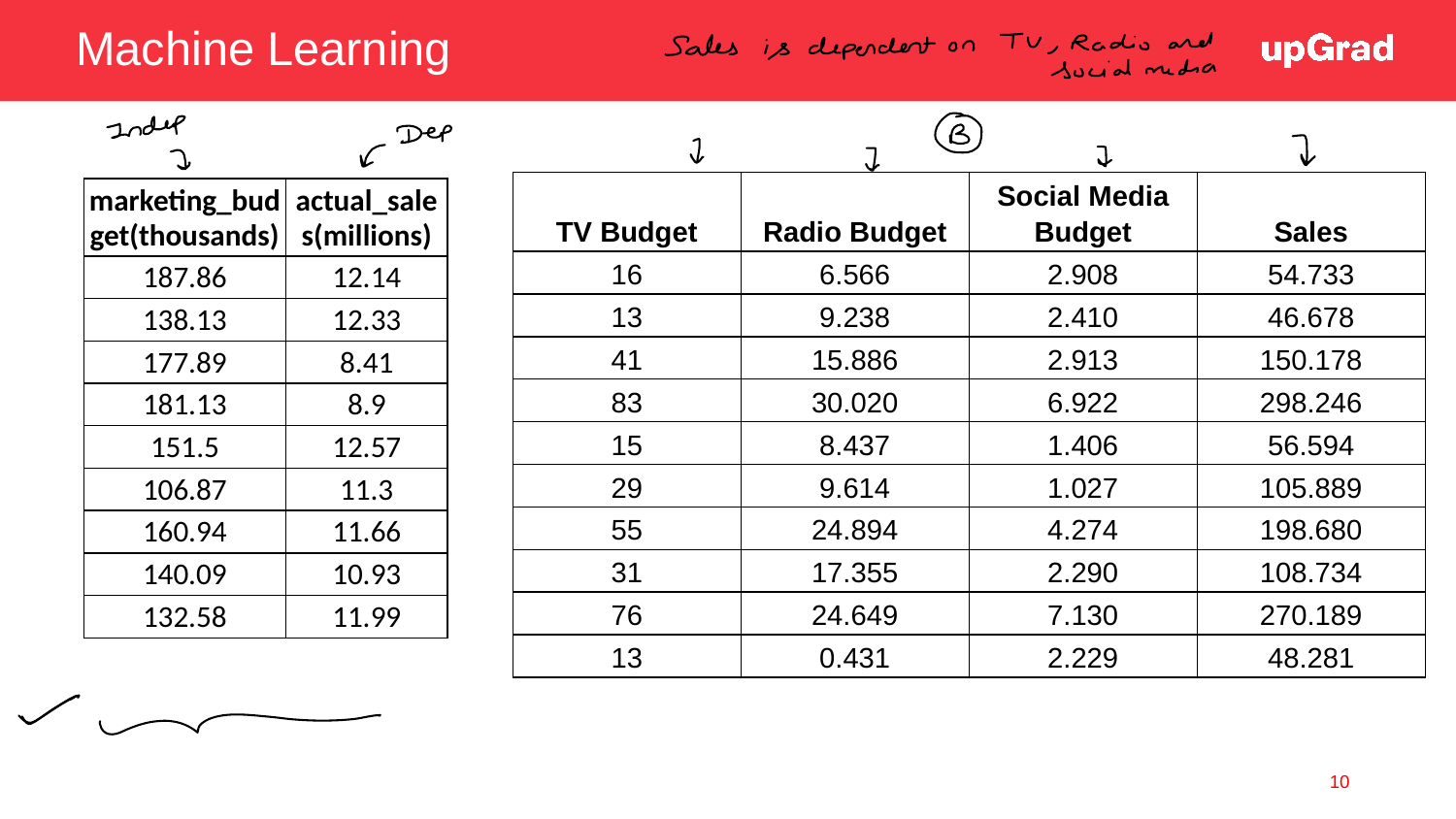

Machine Learning
| TV Budget | Radio Budget | Social Media Budget | Sales |
| --- | --- | --- | --- |
| 16 | 6.566 | 2.908 | 54.733 |
| 13 | 9.238 | 2.410 | 46.678 |
| 41 | 15.886 | 2.913 | 150.178 |
| 83 | 30.020 | 6.922 | 298.246 |
| 15 | 8.437 | 1.406 | 56.594 |
| 29 | 9.614 | 1.027 | 105.889 |
| 55 | 24.894 | 4.274 | 198.680 |
| 31 | 17.355 | 2.290 | 108.734 |
| 76 | 24.649 | 7.130 | 270.189 |
| 13 | 0.431 | 2.229 | 48.281 |
| marketing\_budget(thousands) | actual\_sales(millions) |
| --- | --- |
| 187.86 | 12.14 |
| 138.13 | 12.33 |
| 177.89 | 8.41 |
| 181.13 | 8.9 |
| 151.5 | 12.57 |
| 106.87 | 11.3 |
| 160.94 | 11.66 |
| 140.09 | 10.93 |
| 132.58 | 11.99 |
10